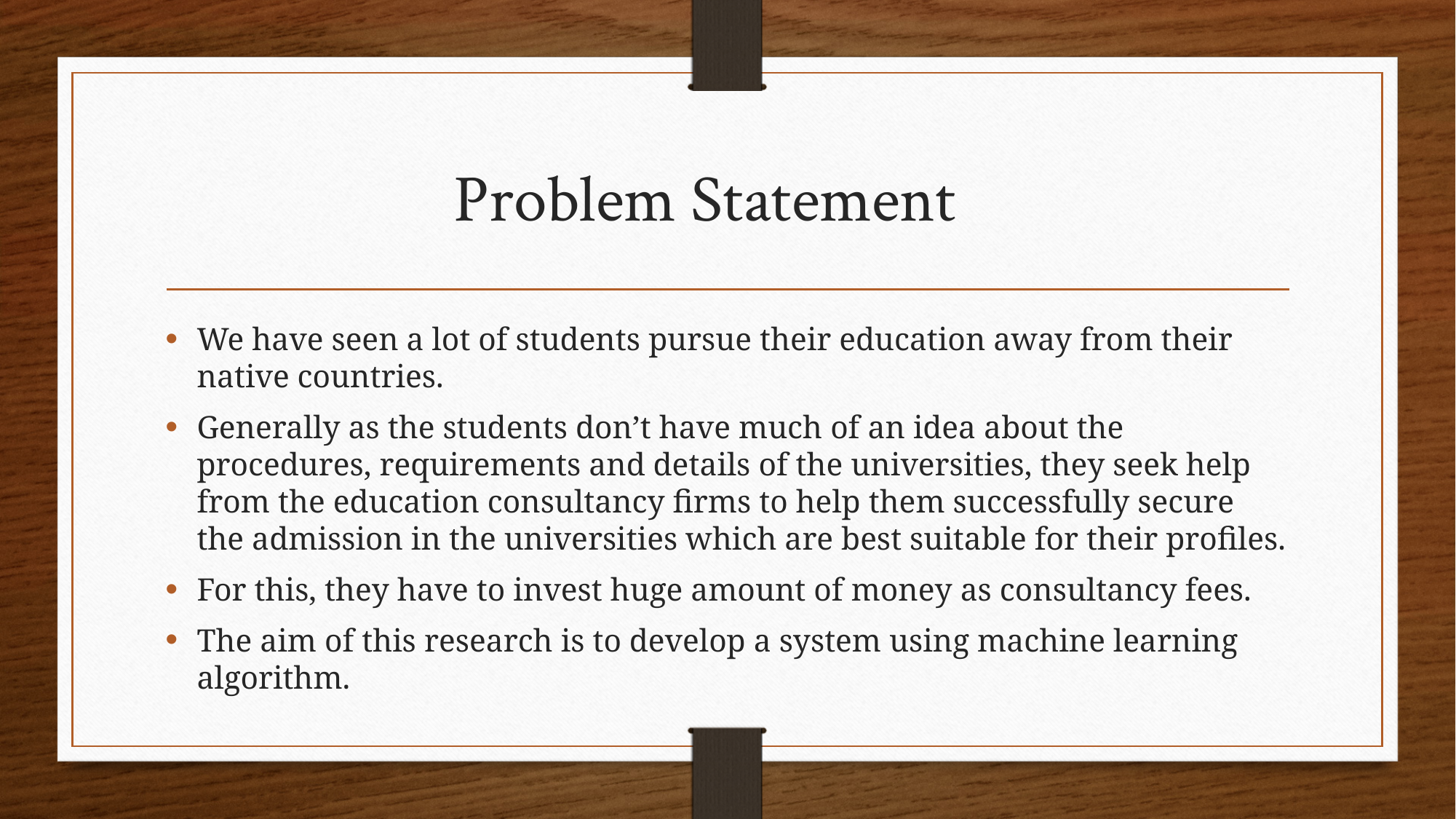

# Problem Statement
We have seen a lot of students pursue their education away from their native countries.
Generally as the students don’t have much of an idea about the procedures, requirements and details of the universities, they seek help from the education consultancy firms to help them successfully secure the admission in the universities which are best suitable for their profiles.
For this, they have to invest huge amount of money as consultancy fees.
The aim of this research is to develop a system using machine learning algorithm.